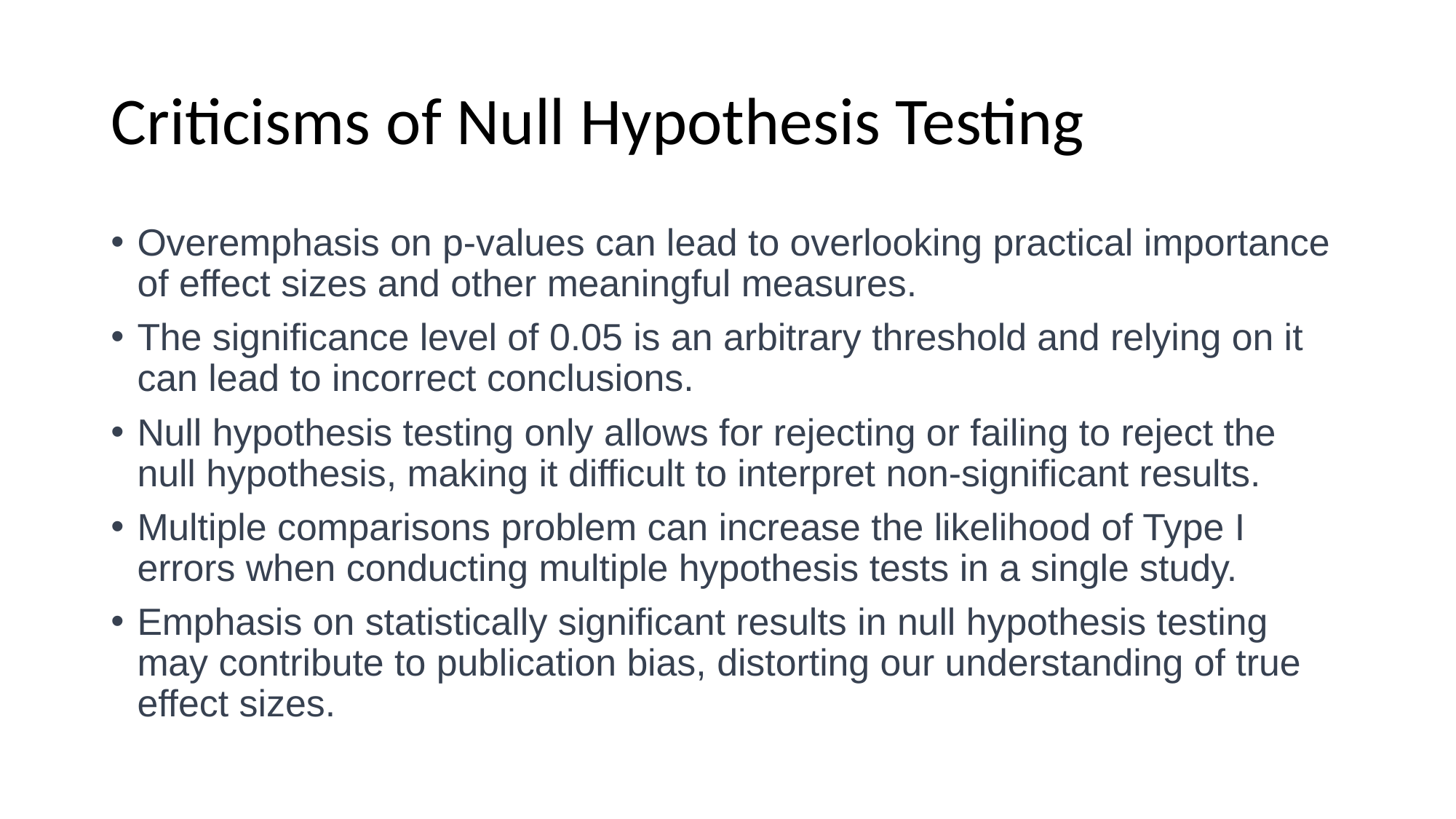

# Criticisms of Null Hypothesis Testing
Overemphasis on p-values can lead to overlooking practical importance of effect sizes and other meaningful measures.
The significance level of 0.05 is an arbitrary threshold and relying on it can lead to incorrect conclusions.
Null hypothesis testing only allows for rejecting or failing to reject the null hypothesis, making it difficult to interpret non-significant results.
Multiple comparisons problem can increase the likelihood of Type I errors when conducting multiple hypothesis tests in a single study.
Emphasis on statistically significant results in null hypothesis testing may contribute to publication bias, distorting our understanding of true effect sizes.